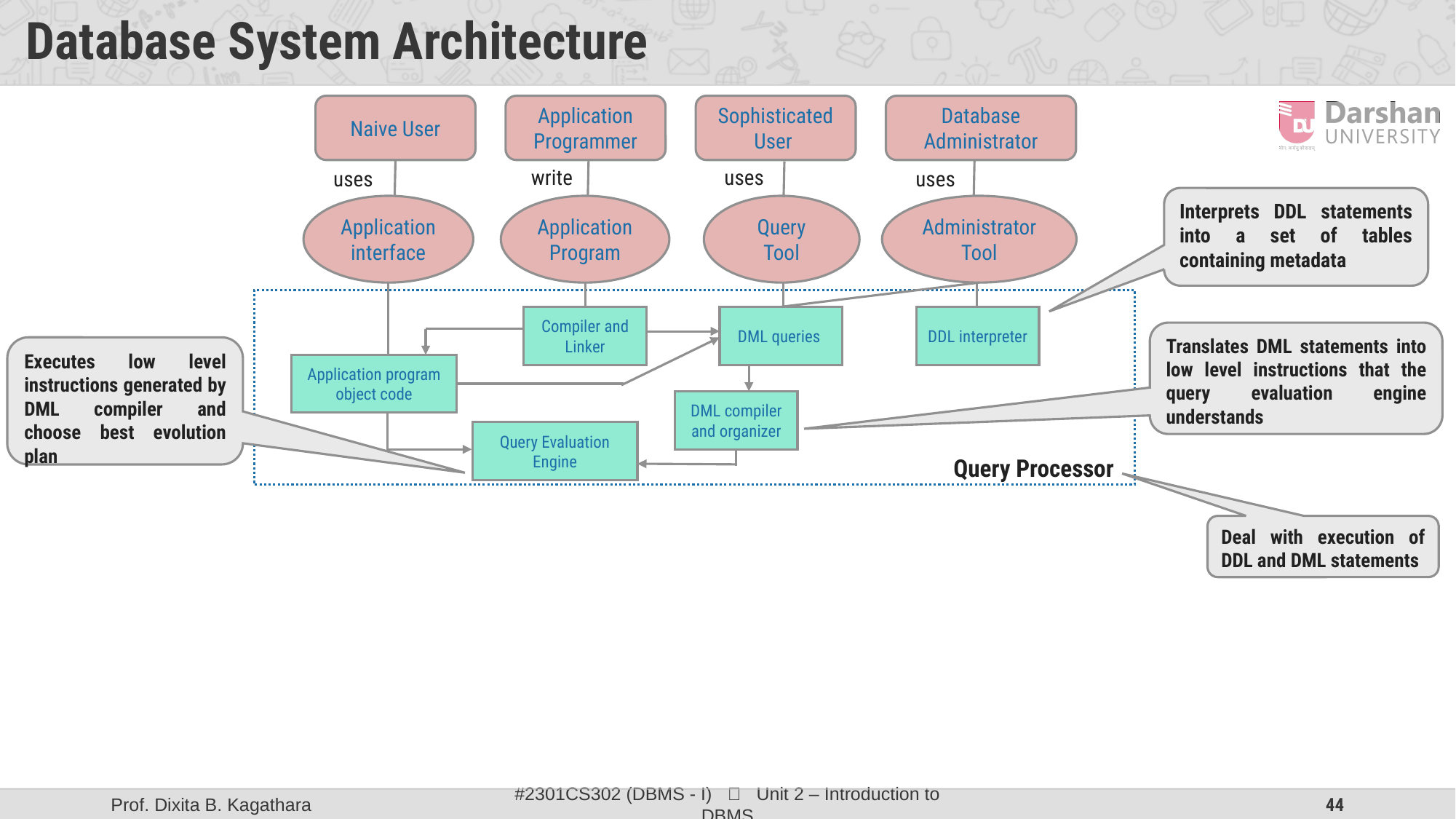

# Database System Architecture
Database Administrator
Sophisticated User
Application Programmer
Naive User
write
uses
uses
uses
Interprets DDL statements into a set of tables containing metadata
Administrator Tool
Query Tool
Application interface
Application Program

Compiler and Linker
DML queries
DDL interpreter
Translates DML statements into low level instructions that the query evaluation engine understands
Executes low level instructions generated by DML compiler and choose best evolution plan
Application program object code
DML compiler and organizer
Query Evaluation Engine
Query Processor
Deal with execution of DDL and DML statements